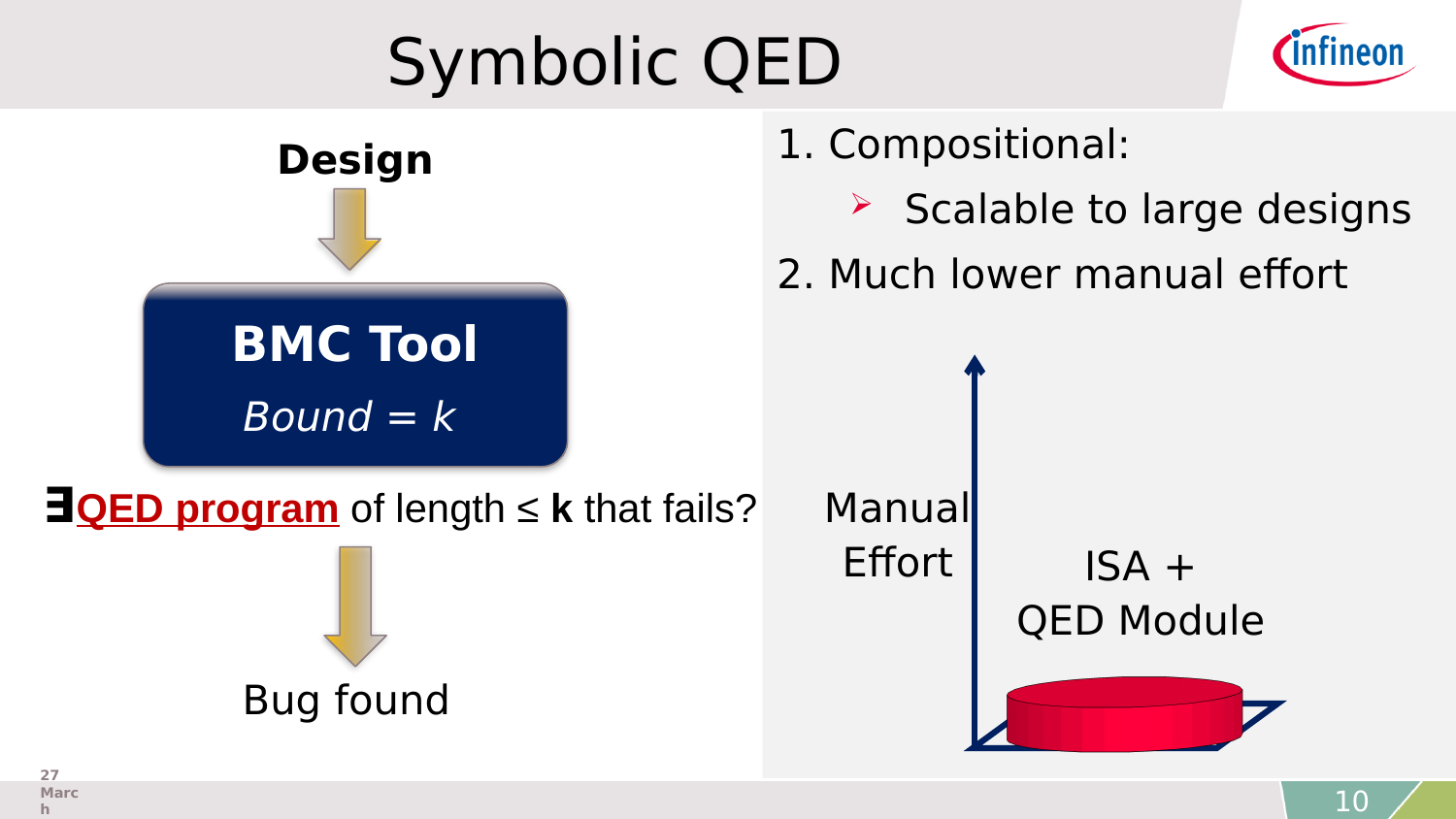

# Symbolic QED

1. Compositional:
Scalable to large designs
2. Much lower manual effort
Design

[unsupported chart]

Manual
Effort

BMC Tool
Bound = k
∃QED program of length ≤ k that fails?
ISA +
QED Module

Bug found
27 March 2019
10